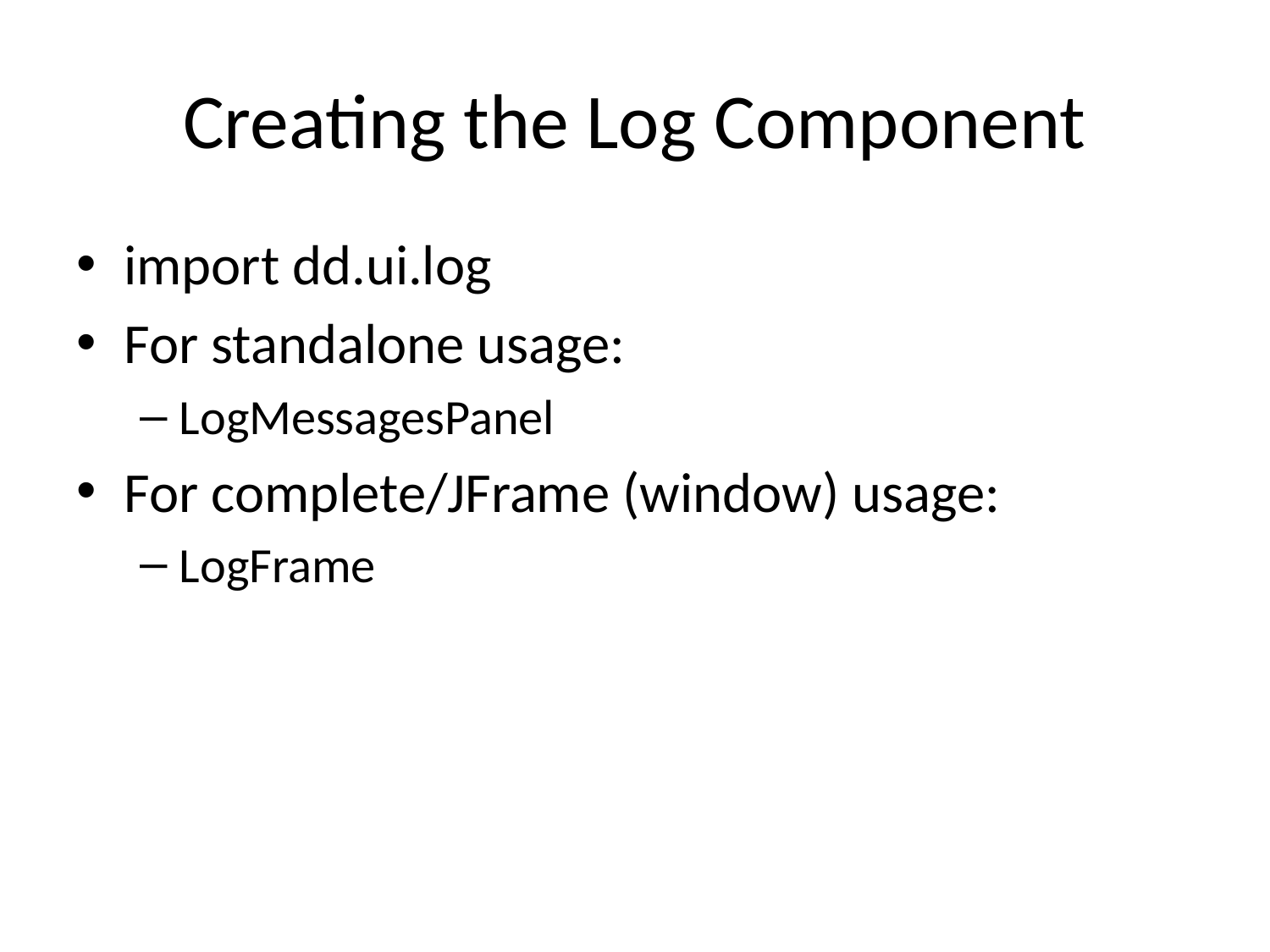

# Creating the Log Component
import dd.ui.log
For standalone usage:
LogMessagesPanel
For complete/JFrame (window) usage:
LogFrame